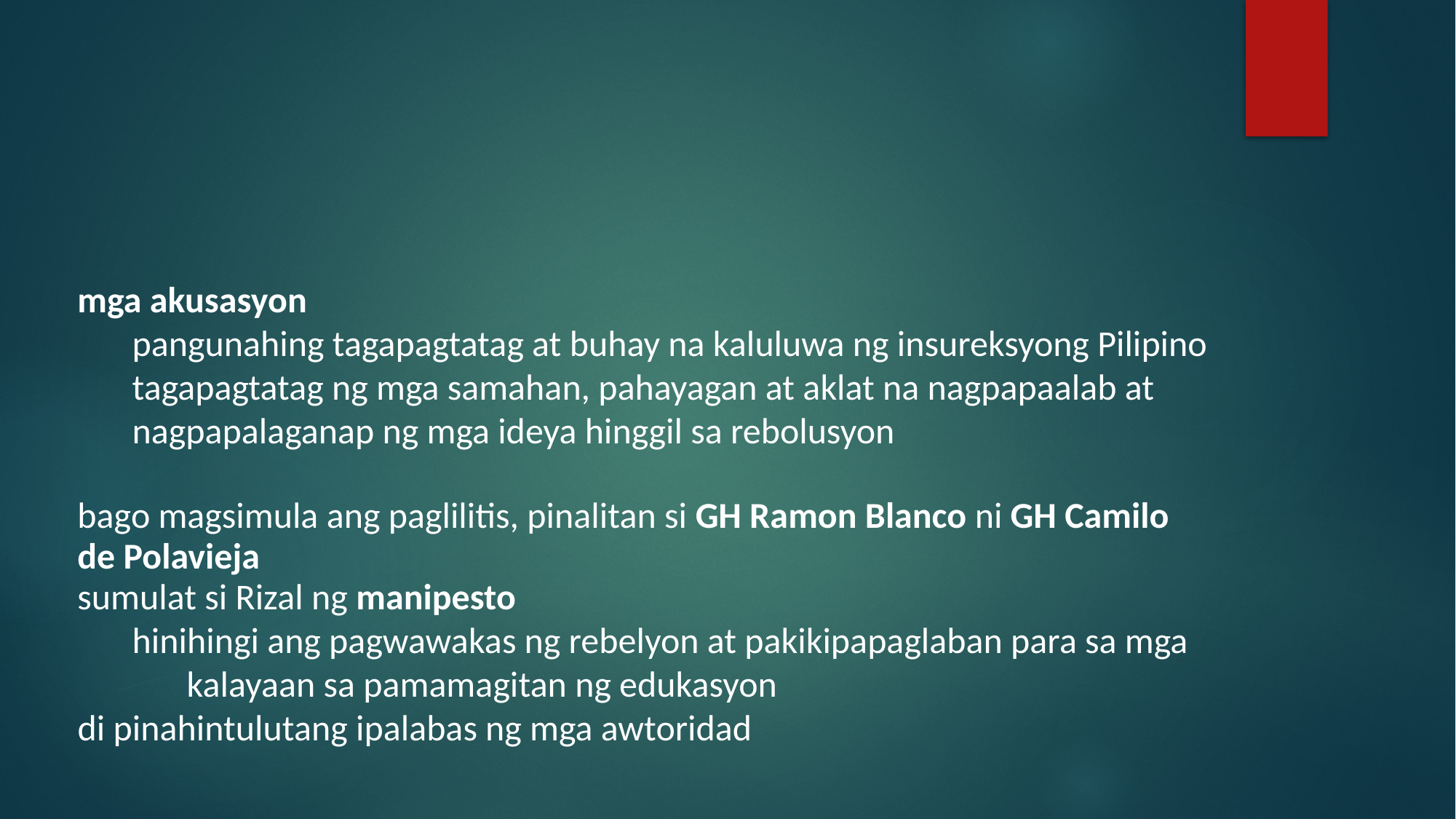

#
mga akusasyon
pangunahing tagapagtatag at buhay na kaluluwa ng insureksyong Pilipino
tagapagtatag ng mga samahan, pahayagan at aklat na nagpapaalab at nagpapalaganap ng mga ideya hinggil sa rebolusyon

bago magsimula ang paglilitis, pinalitan si GH Ramon Blanco ni GH Camilo

de Polavieja

sumulat si Rizal ng manipesto
hinihingi ang pagwawakas ng rebelyon at pakikipapaglaban para sa mga kalayaan sa pamamagitan ng edukasyon
di pinahintulutang ipalabas ng mga awtoridad